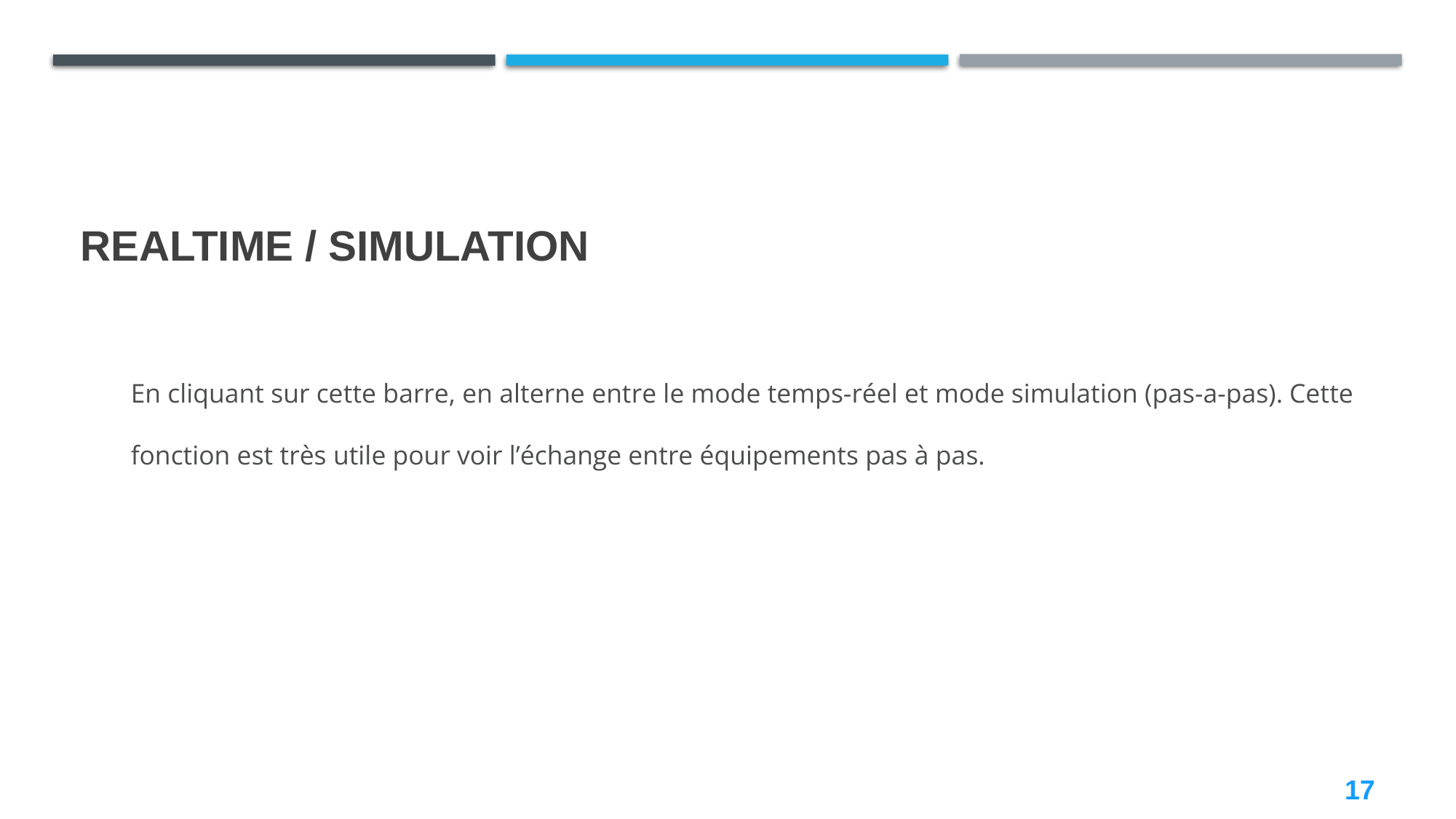

# REALTIME / SIMULATION

En cliquant sur cette barre, en alterne entre le mode temps-réel et mode simulation (pas-a-pas). Cette fonction est très utile pour voir l’échange entre équipements pas à pas.

17